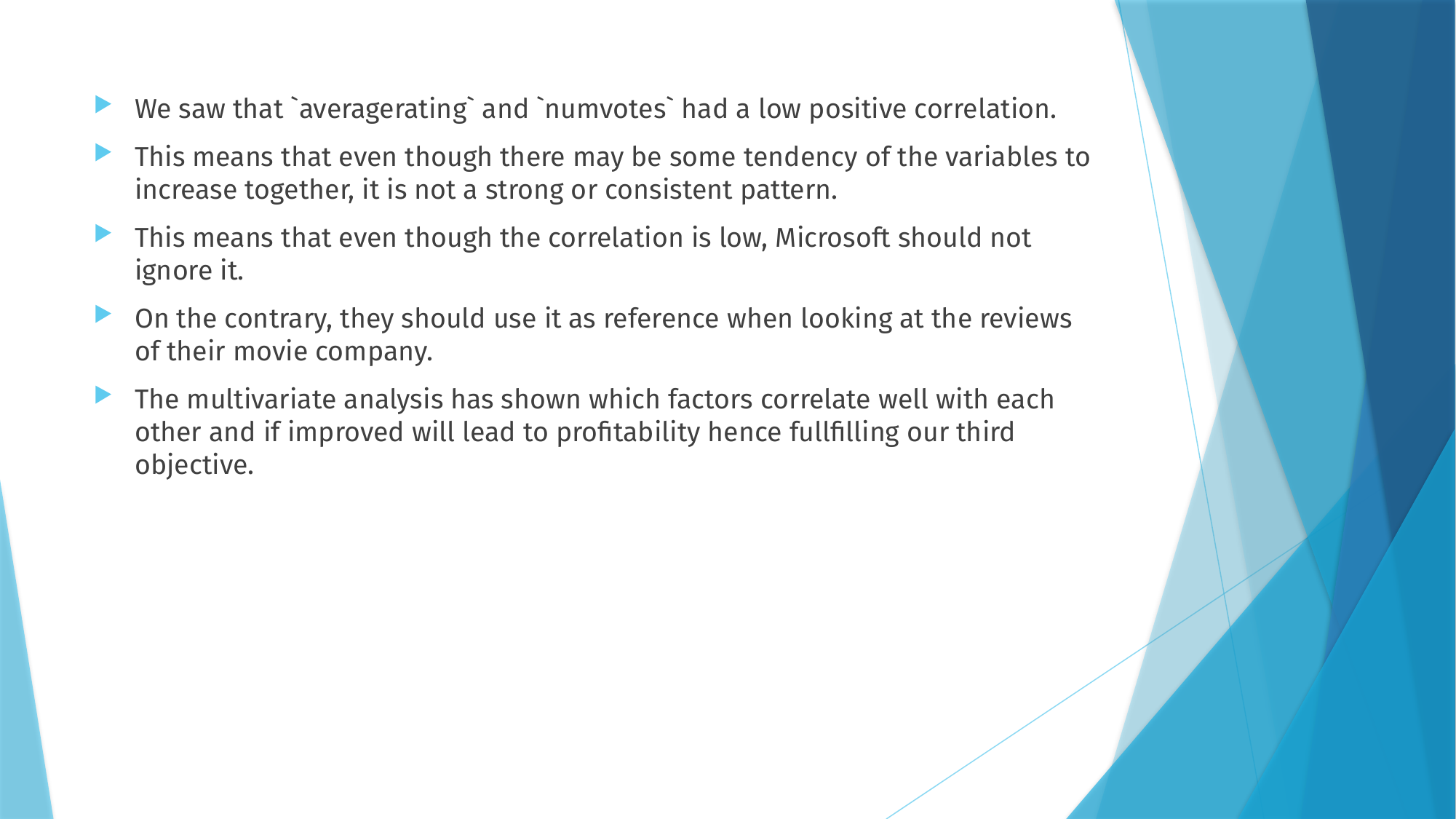

We saw that `averagerating` and `numvotes` had a low positive correlation.
This means that even though there may be some tendency of the variables to increase together, it is not a strong or consistent pattern.
This means that even though the correlation is low, Microsoft should not ignore it.
On the contrary, they should use it as reference when looking at the reviews of their movie company.
The multivariate analysis has shown which factors correlate well with each other and if improved will lead to profitability hence fullfilling our third objective.